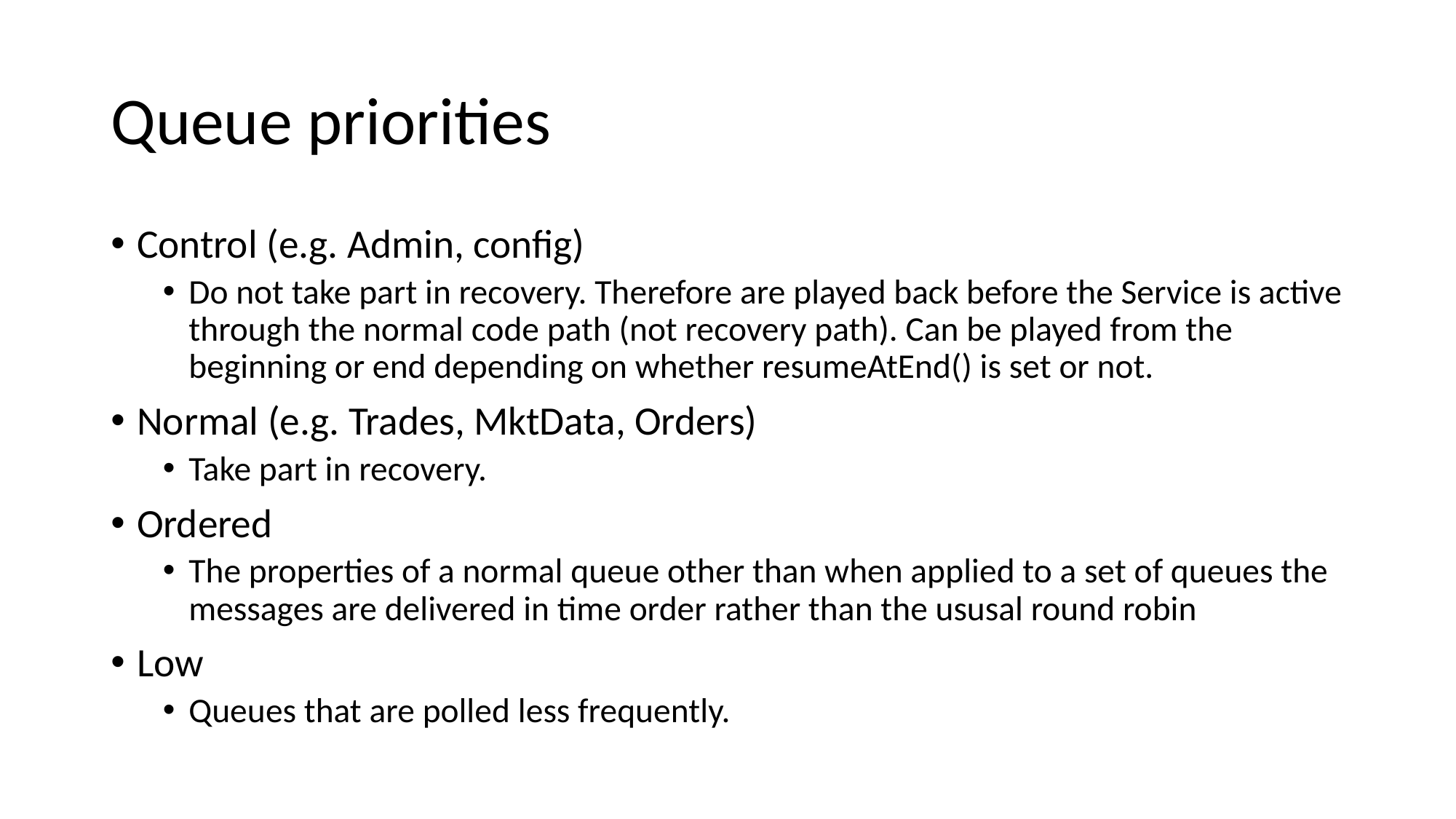

# Queue priorities
Control (e.g. Admin, config)
Do not take part in recovery. Therefore are played back before the Service is active through the normal code path (not recovery path). Can be played from the beginning or end depending on whether resumeAtEnd() is set or not.
Normal (e.g. Trades, MktData, Orders)
Take part in recovery.
Ordered
The properties of a normal queue other than when applied to a set of queues the messages are delivered in time order rather than the ususal round robin
Low
Queues that are polled less frequently.